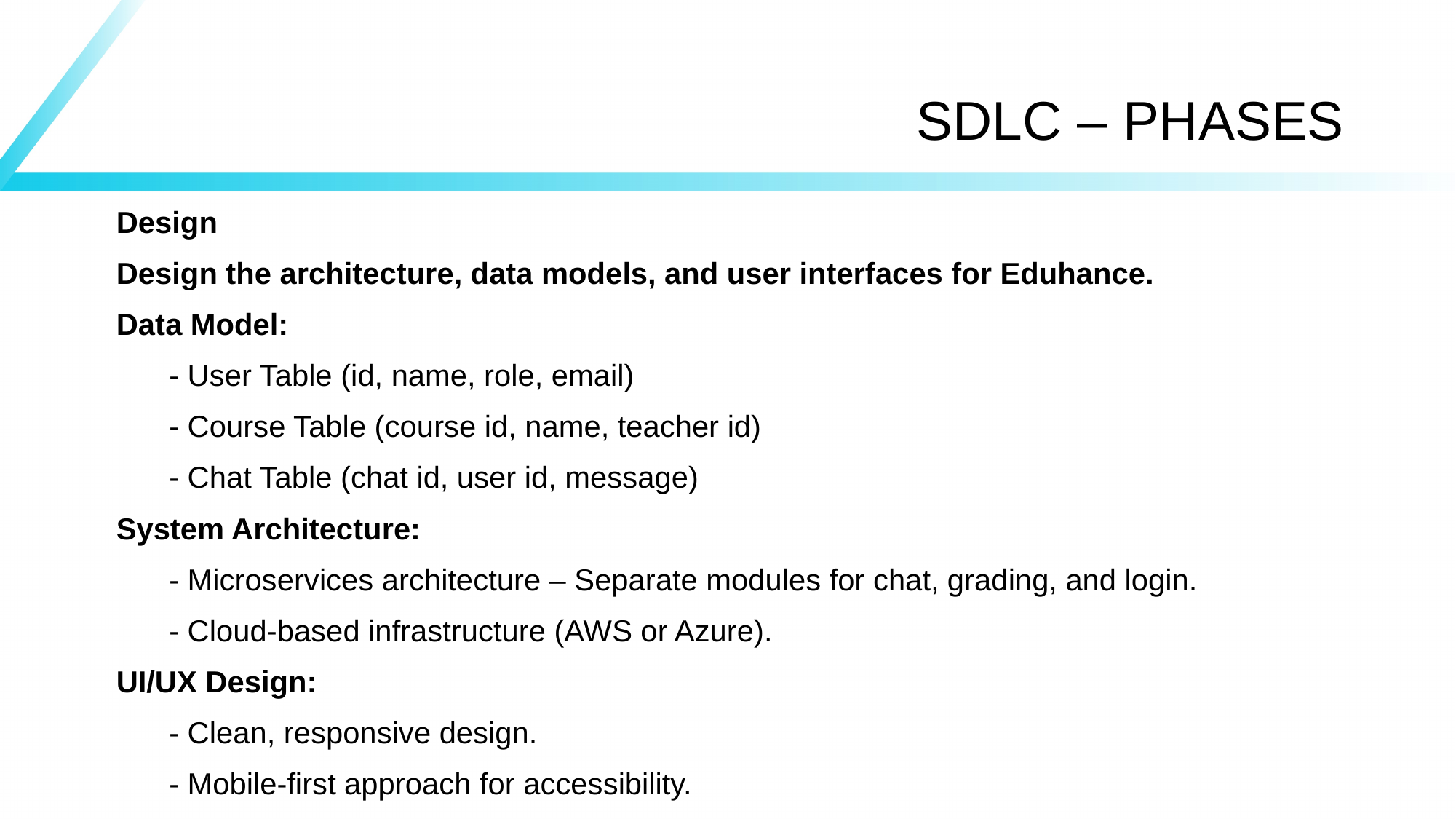

# SDLC – PHASES
Design
Design the architecture, data models, and user interfaces for Eduhance.
Data Model:
- User Table (id, name, role, email)
- Course Table (course id, name, teacher id)
- Chat Table (chat id, user id, message)
System Architecture:
- Microservices architecture – Separate modules for chat, grading, and login.
- Cloud-based infrastructure (AWS or Azure).
UI/UX Design:
- Clean, responsive design.
- Mobile-first approach for accessibility.